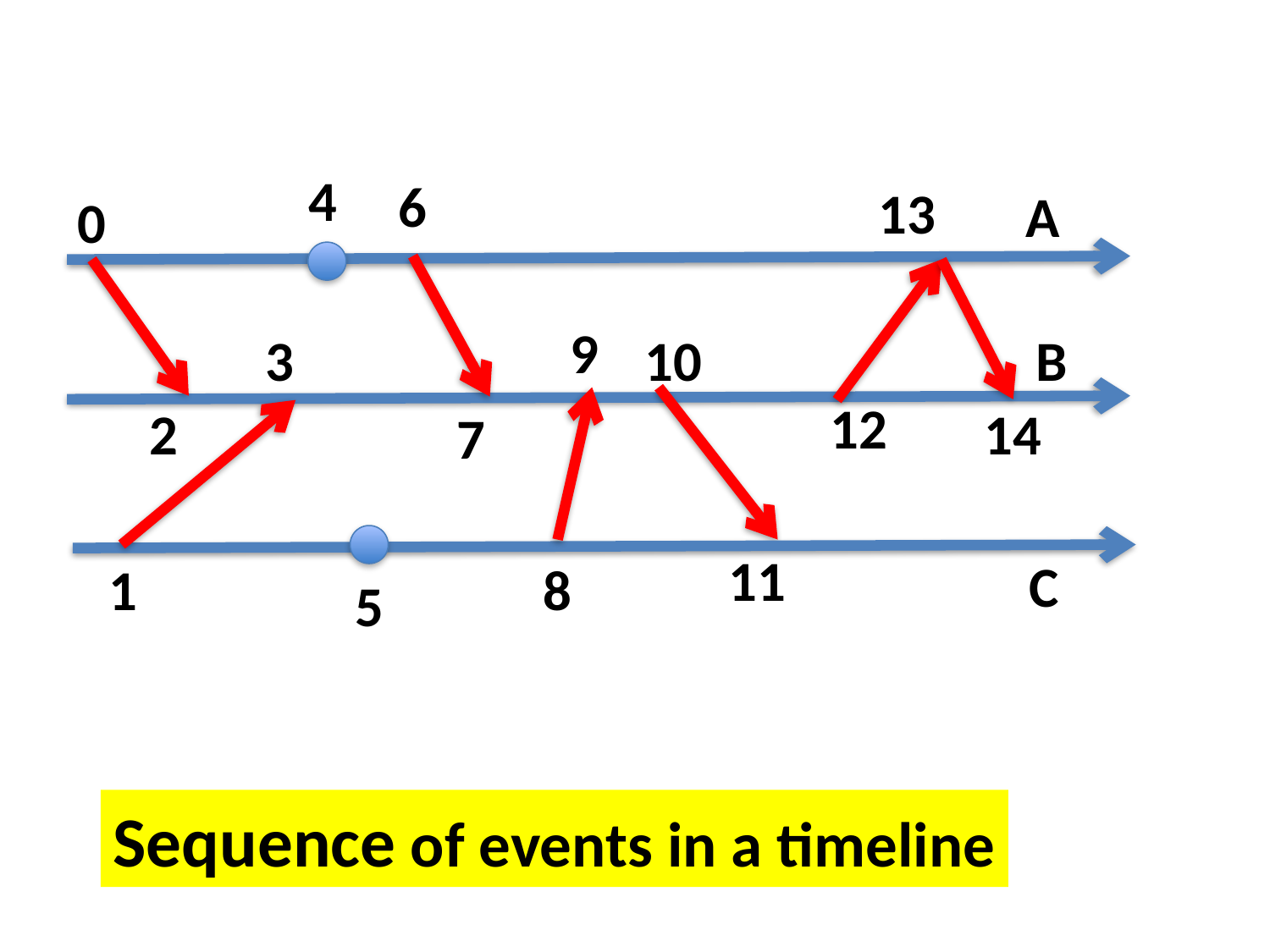

4
6
13
A
0

9
3
10
B
12
14
2
7

11
C
1
8
5
Sequence of events in a timeline